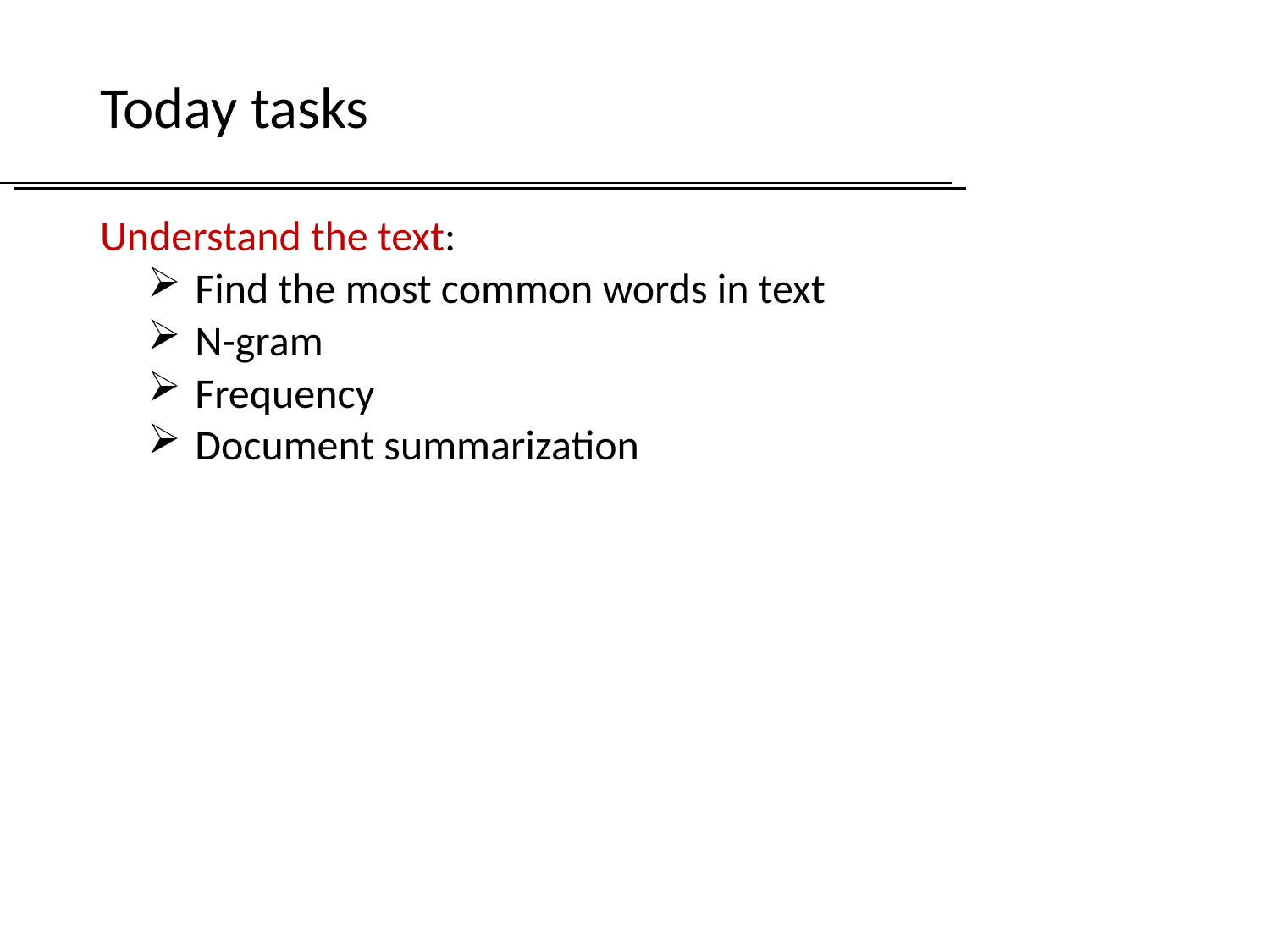

# Today tasks
Understand the text:
Find the most common words in text
N-gram
Frequency
Document summarization